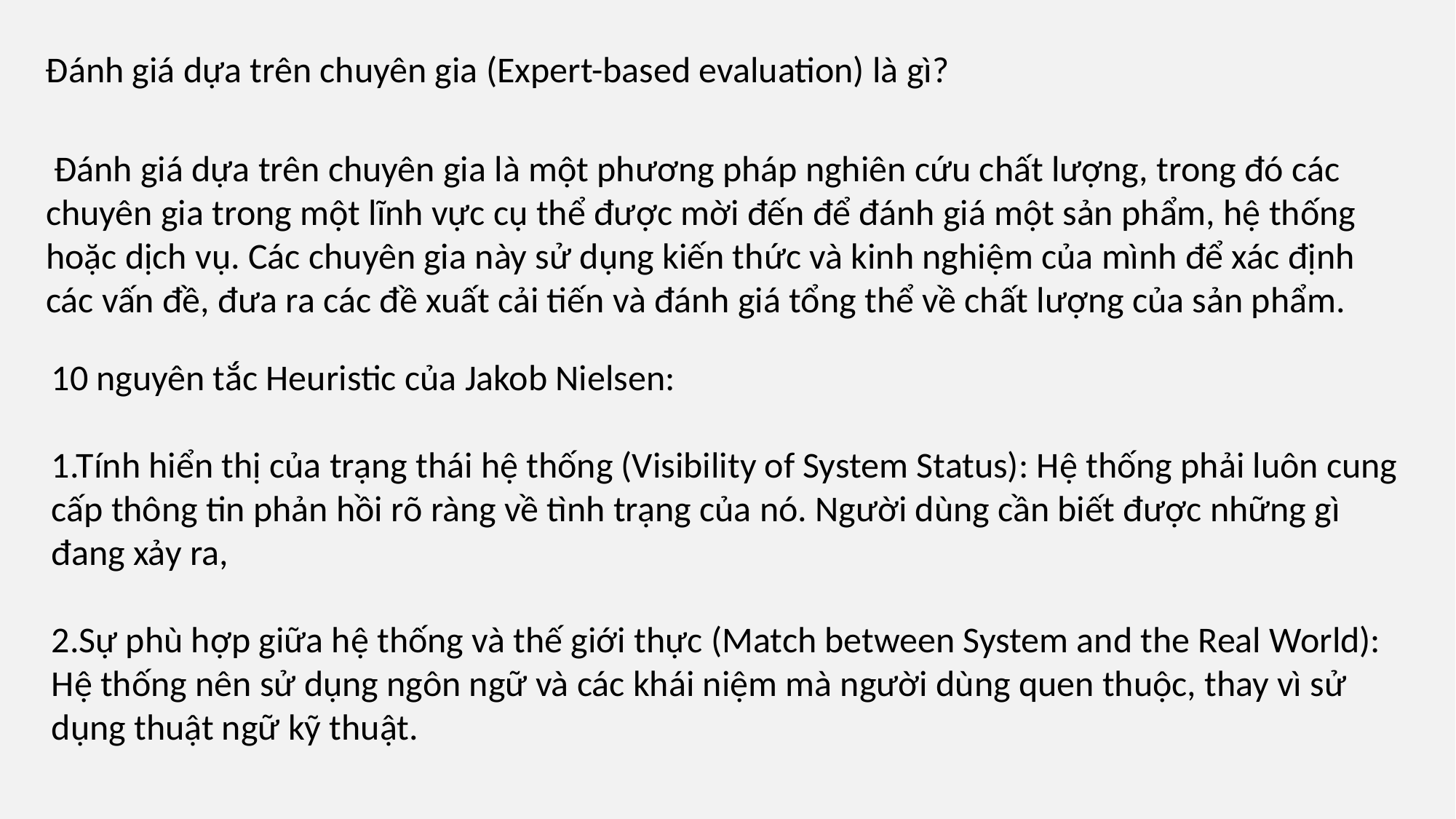

Hai phương pháp chính được áp dụng trong nghiên cứu này là Heuristic Evaluation và Cognitive Walkthrough
Vai trò của tính khả dụng
Đánh giá dựa trên chuyên gia (Expert-based evaluation) là gì?
 Đánh giá dựa trên chuyên gia là một phương pháp nghiên cứu chất lượng, trong đó các chuyên gia trong một lĩnh vực cụ thể được mời đến để đánh giá một sản phẩm, hệ thống hoặc dịch vụ. Các chuyên gia này sử dụng kiến thức và kinh nghiệm của mình để xác định các vấn đề, đưa ra các đề xuất cải tiến và đánh giá tổng thể về chất lượng của sản phẩm.
Heuristic Evaluation: Phù hợp để kiểm tra tổng quan hệ thống và phát hiện các vấn đề thiết kế phổ biến.
Cognitive Walkthrough: Tập trung vào hành vi người dùng, giúp xác định các rào cản trong quy trình thao tác thực tế
Đối với người dùng:
Giảm thiểu lỗi và tăng sự thoải mái.
Tăng khả năng tiếp cận, đặc biệt đối với người dùng không quen với công nghệ.
Tạo cảm giác tin cậy và an tâm khi sử dụng dịch vụ.

10 nguyên tắc Heuristic của Jakob Nielsen:

1.Tính hiển thị của trạng thái hệ thống (Visibility of System Status): Hệ thống phải luôn cung cấp thông tin phản hồi rõ ràng về tình trạng của nó. Người dùng cần biết được những gì đang xảy ra,

2.Sự phù hợp giữa hệ thống và thế giới thực (Match between System and the Real World): Hệ thống nên sử dụng ngôn ngữ và các khái niệm mà người dùng quen thuộc, thay vì sử dụng thuật ngữ kỹ thuật.

Xây dựng danh sách các nguyên tắc heuristic (10 nguyên tắc của Jakob Nielsen).
Các chuyên gia tiến hành đánh giá độc lập giao diện ứng dụng.
Tổng hợp và phân loại các vấn đề phát hiện được.
Mô tả chi tiết các nhiệm vụ người dùng sẽ thực hiện

Mô phỏng hành vi người dùng và phân tích từng bước để tìm ra các điểm  thiếu sót.
Đưa ra các khuyến nghị cải thiện dựa trên kết quả phân tích.
Đối với doanh nghiệp:
Tăng tỷ lệ hoàn tất giao dịch và doanh thu.
Xây dựng thương hiệu mạnh và sự tin tưởng của khách hàng.
Huỳnh Phạm Nhật An    Masv 110122027